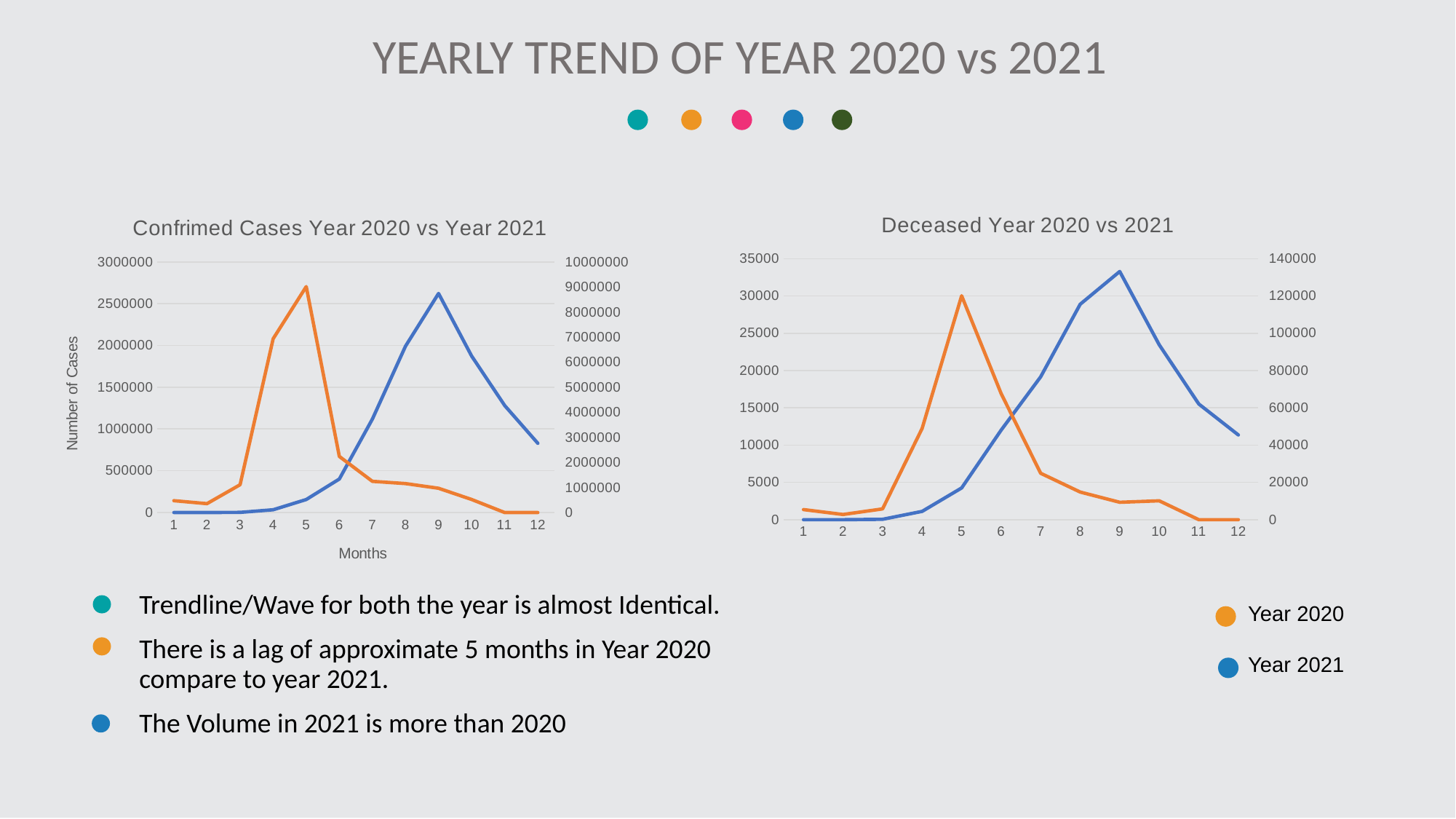

YEARLY TREND OF YEAR 2020 vs 2021

### Chart: Deceased Year 2020 vs 2021

| Category | deceased_2020 | deceased_2021 |
|---|---|---|
| 1 | 0.0 | 5410.0 |
| 2 | 0.0 | 2769.0 |
| 3 | 47.0 | 5767.0 |
| 4 | 1107.0 | 48879.0 |
| 5 | 4251.0 | 120072.0 |
| 6 | 12006.0 | 67578.0 |
| 7 | 19147.0 | 24897.0 |
| 8 | 28880.0 | 14816.0 |
| 9 | 33273.0 | 9329.0 |
| 10 | 23443.0 | 10099.0 |
| 11 | 15508.0 | 0.0 |
| 12 | 11359.0 | 0.0 |

### Chart: Confrimed Cases Year 2020 vs Year 2021

| Category | confirmed_2020 | confirmed_2021 |
|---|---|---|
| 1 | 1.0 | 472317.0 |
| 2 | 2.0 | 353802.0 |
| 3 | 1632.0 | 1108660.0 |
| 4 | 33232.0 | 6936479.0 |
| 5 | 155786.0 | 9016687.0 |
| 6 | 401094.0 | 2236885.0 |
| 7 | 1118685.0 | 1243973.0 |
| 8 | 1990888.0 | 1156005.0 |
| 9 | 2622324.0 | 968166.0 |
| 10 | 1873130.0 | 520110.0 |
| 11 | 1279860.0 | 0.0 |
| 12 | 828970.0 | 0.0 |
Trendline/Wave for both the year is almost Identical.
There is a lag of approximate 5 months in Year 2020 compare to year 2021.
The Volume in 2021 is more than 2020

Year 2020

Year 2021